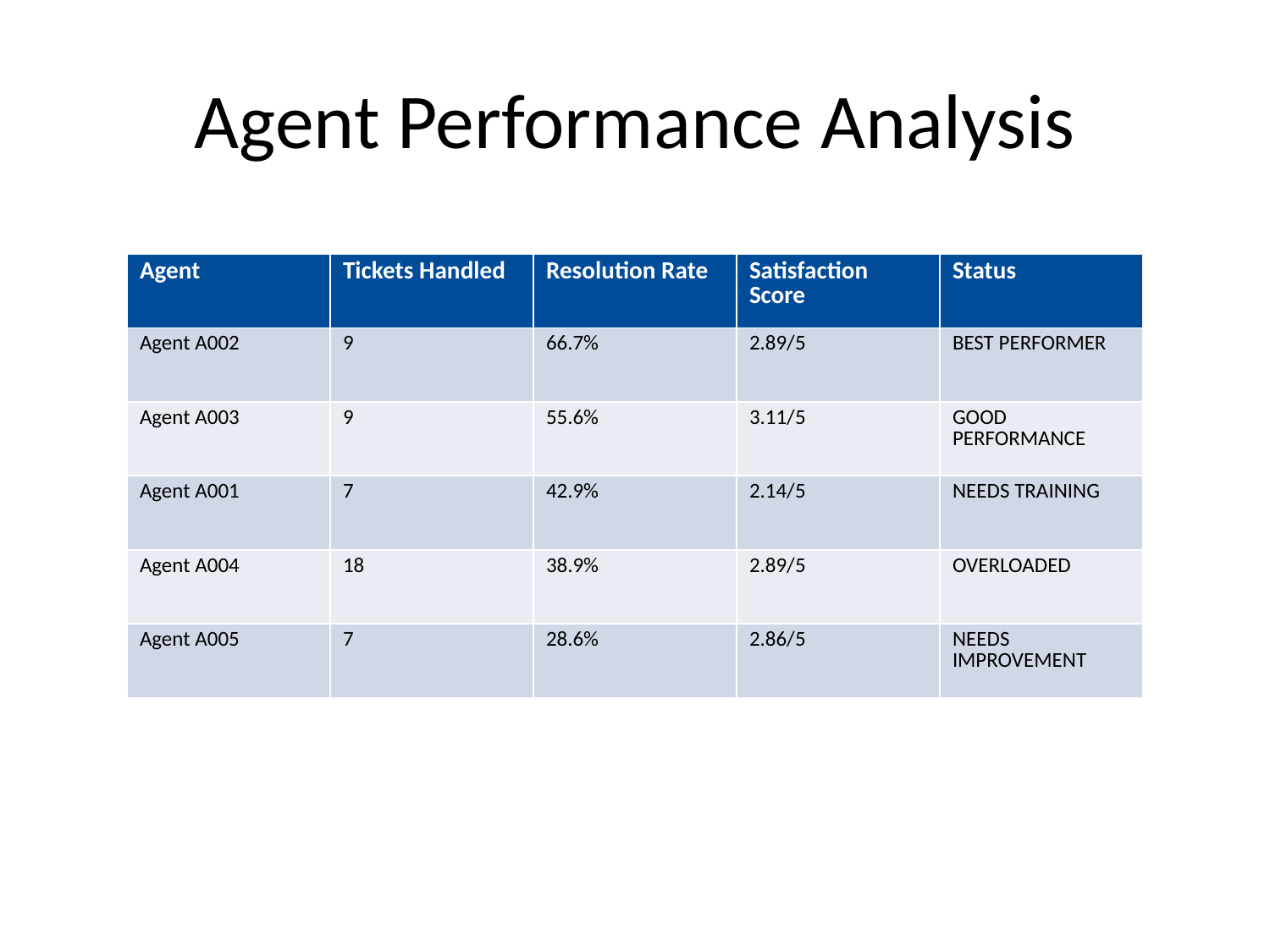

# Agent Performance Analysis

| Agent | Tickets Handled | Resolution Rate | Satisfaction Score | Status |
| --- | --- | --- | --- | --- |
| Agent A002 | 9 | 66.7% | 2.89/5 | BEST PERFORMER |
| Agent A003 | 9 | 55.6% | 3.11/5 | GOOD PERFORMANCE |
| Agent A001 | 7 | 42.9% | 2.14/5 | NEEDS TRAINING |
| Agent A004 | 18 | 38.9% | 2.89/5 | OVERLOADED |
| Agent A005 | 7 | 28.6% | 2.86/5 | NEEDS IMPROVEMENT |